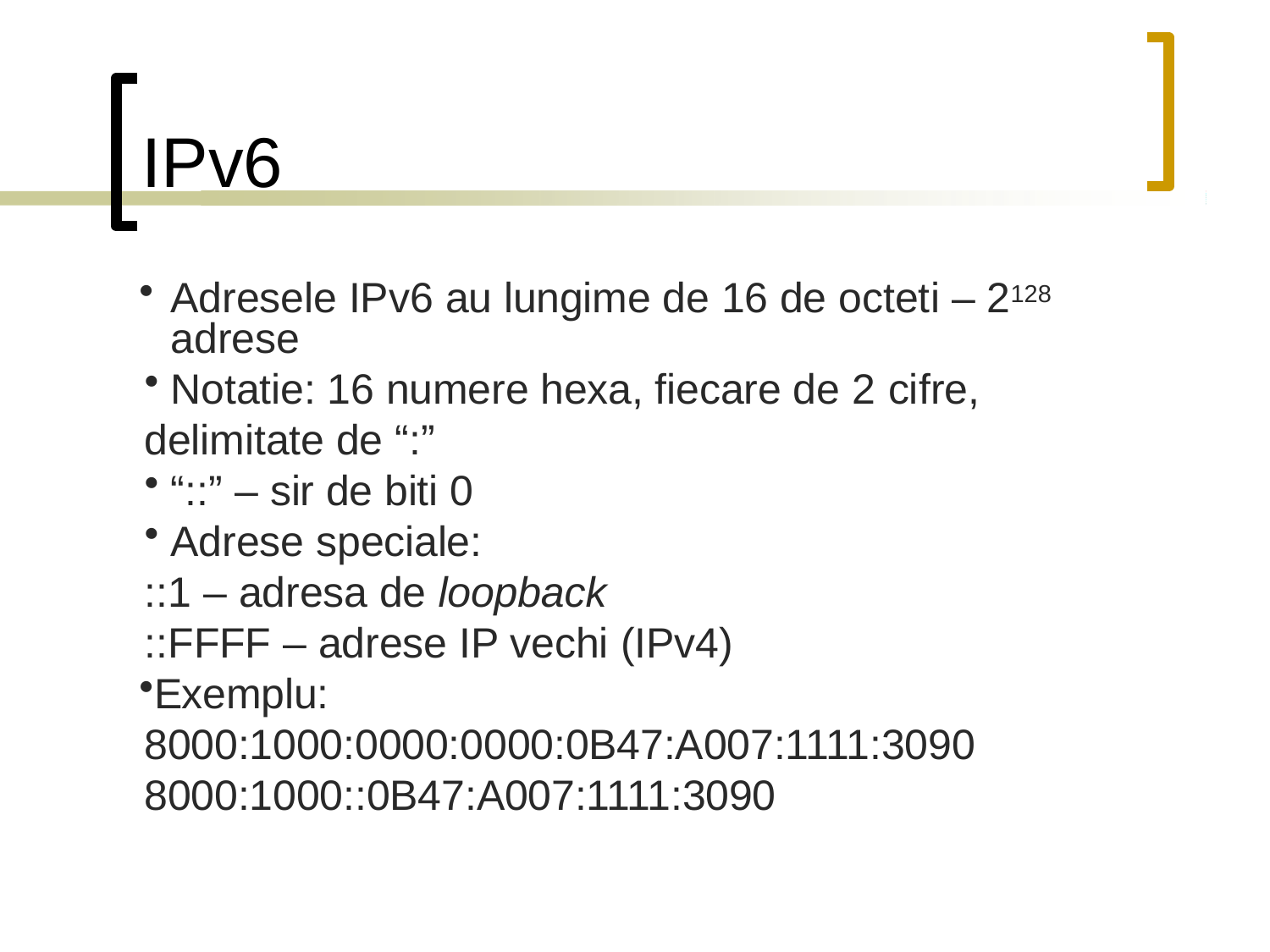

# IPv6

Adresele IPv6 au lungime de 16 de octeti – 2128  adrese
Notatie: 16 numere hexa, fiecare de 2 cifre,
delimitate de “:”
“::” – sir de biti 0
Adrese speciale:
::1 – adresa de loopback
::FFFF – adrese IP vechi (IPv4)
Exemplu:  8000:1000:0000:0000:0B47:A007:1111:3090  8000:1000::0B47:A007:1111:3090